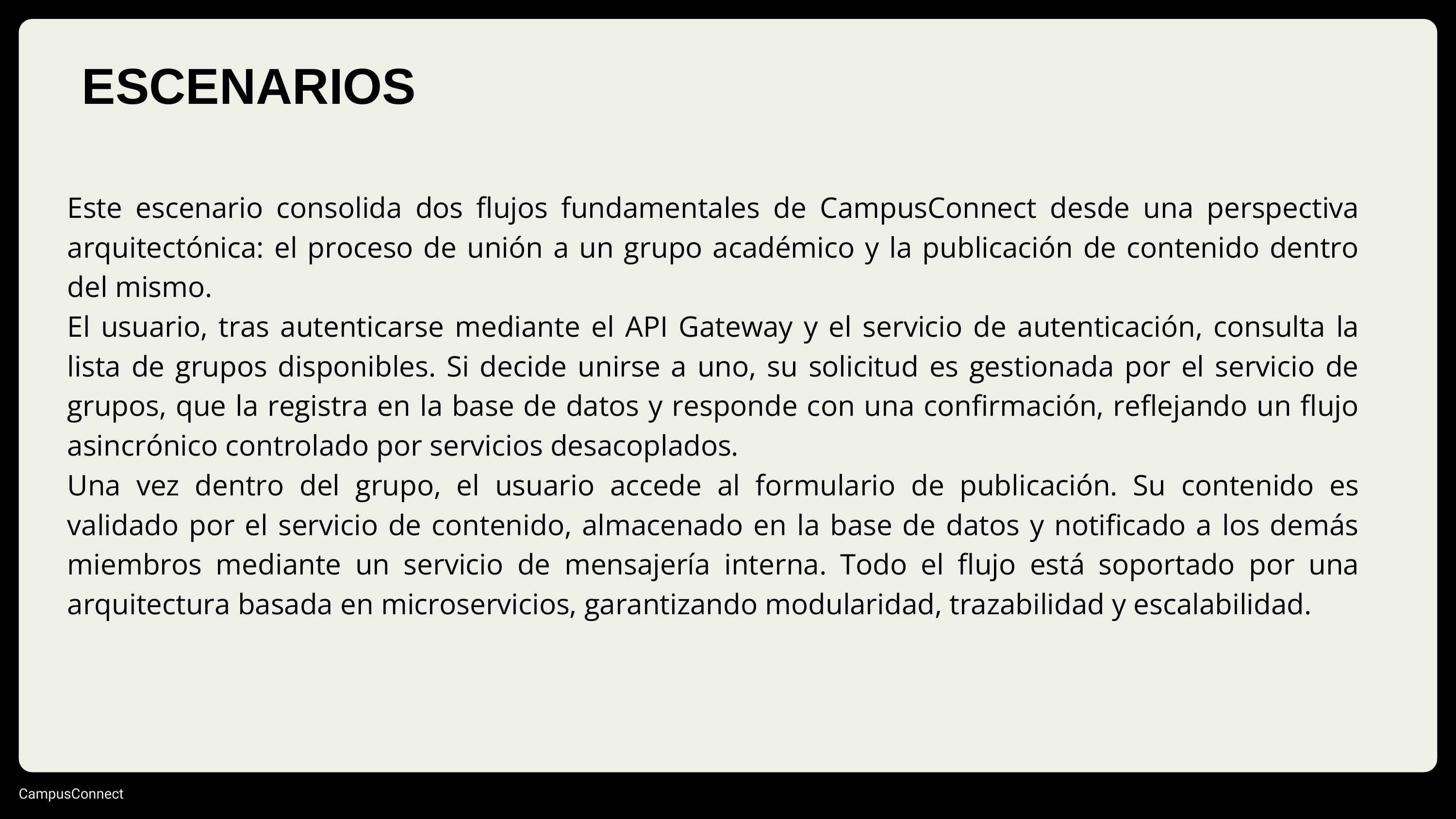

ESCENARIOS
Este escenario consolida dos flujos fundamentales de CampusConnect desde una perspectiva arquitectónica: el proceso de unión a un grupo académico y la publicación de contenido dentro del mismo.
El usuario, tras autenticarse mediante el API Gateway y el servicio de autenticación, consulta la lista de grupos disponibles. Si decide unirse a uno, su solicitud es gestionada por el servicio de grupos, que la registra en la base de datos y responde con una confirmación, reflejando un flujo asincrónico controlado por servicios desacoplados.
Una vez dentro del grupo, el usuario accede al formulario de publicación. Su contenido es validado por el servicio de contenido, almacenado en la base de datos y notificado a los demás miembros mediante un servicio de mensajería interna. Todo el flujo está soportado por una arquitectura basada en microservicios, garantizando modularidad, trazabilidad y escalabilidad.

CampusConnect